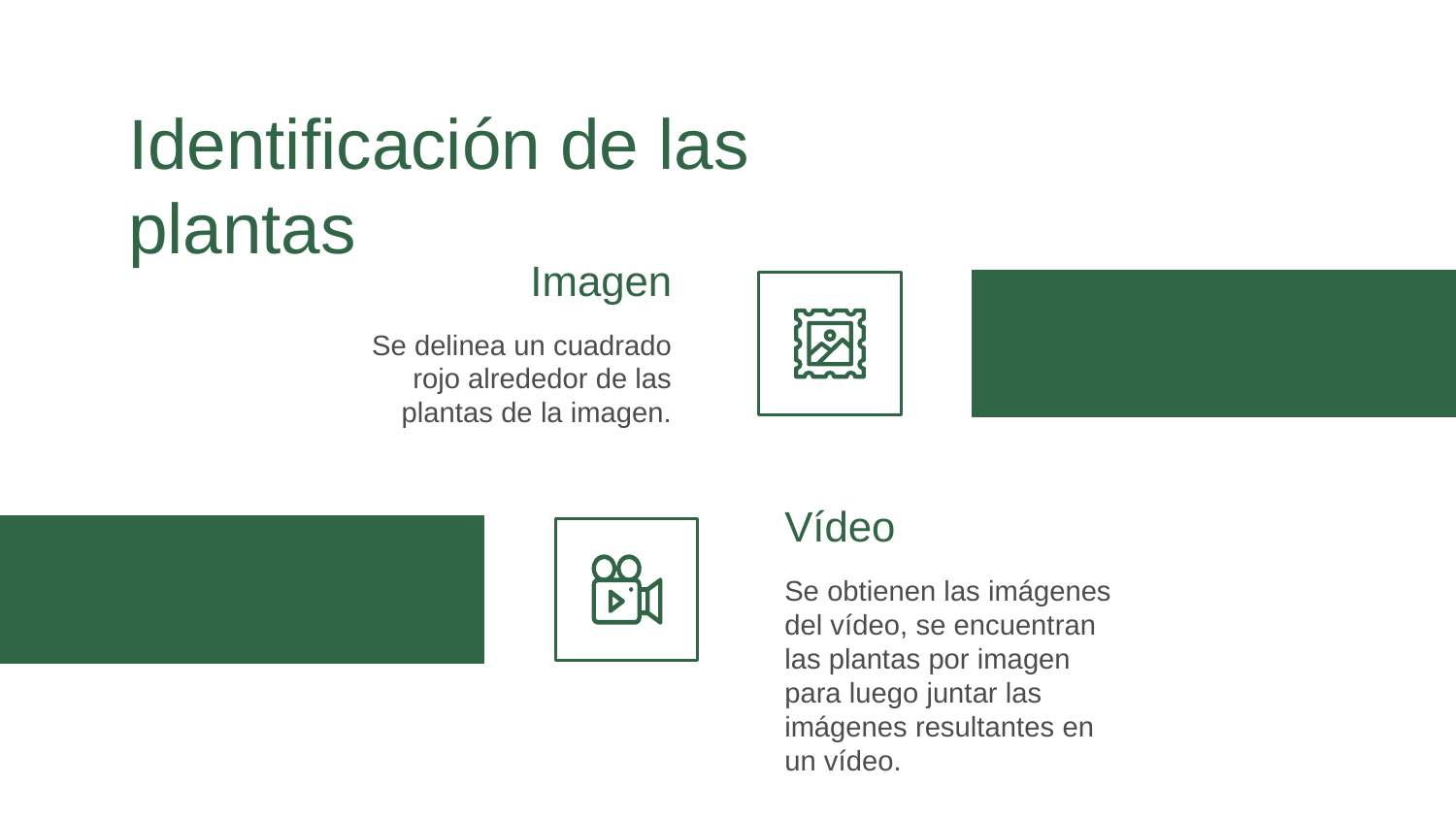

# Identificación de las plantas
Imagen

Se delinea un cuadrado rojo alrededor de las plantas de la imagen.
Vídeo

Se obtienen las imágenes del vídeo, se encuentran las plantas por imagen para luego juntar las imágenes resultantes en un vídeo.